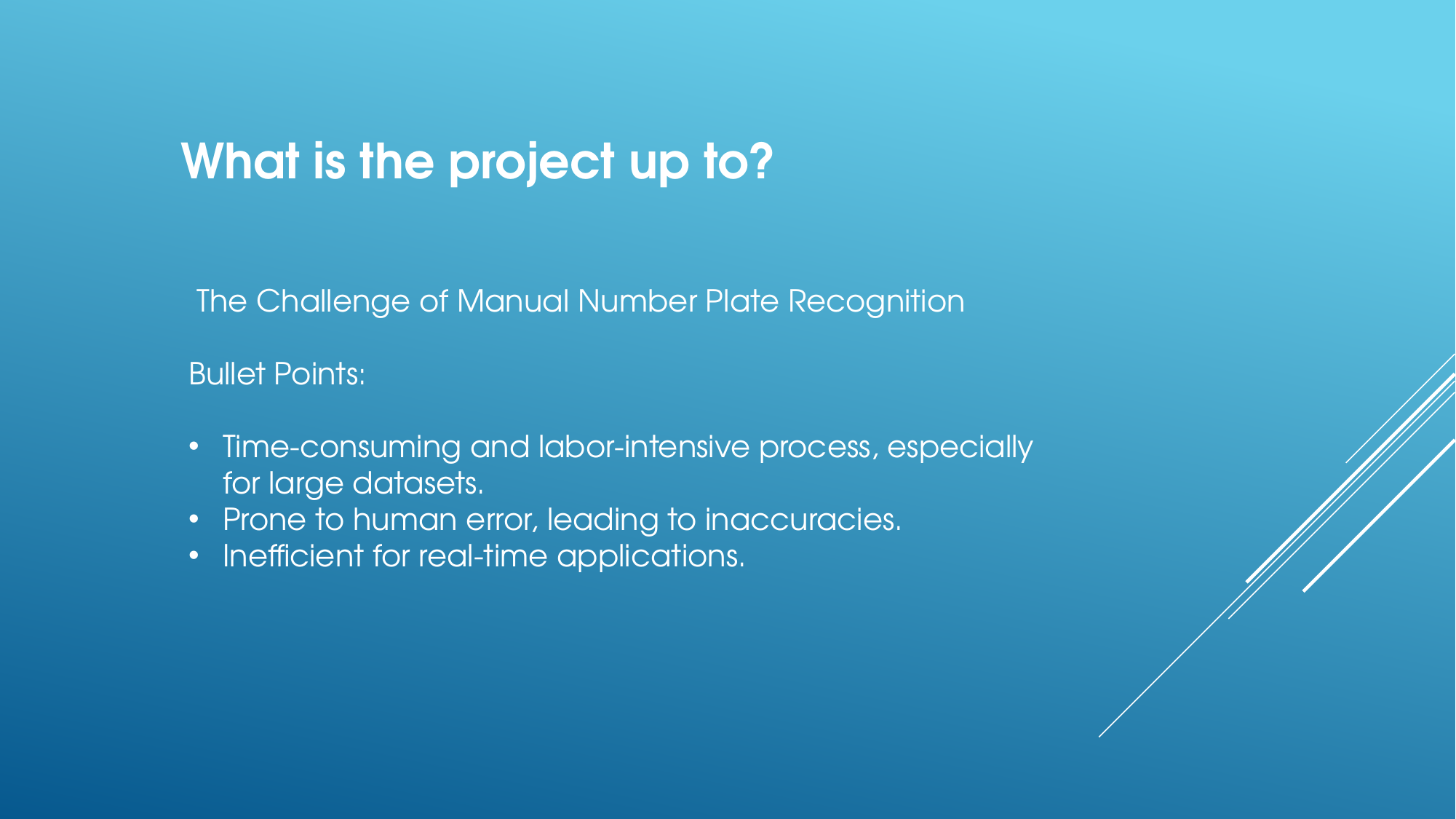

What is the project up to?
 The Challenge of Manual Number Plate Recognition

Bullet Points:

Time-consuming and labor-intensive process, especially for large datasets.
Prone to human error, leading to inaccuracies.
Inefficient for real-time applications.